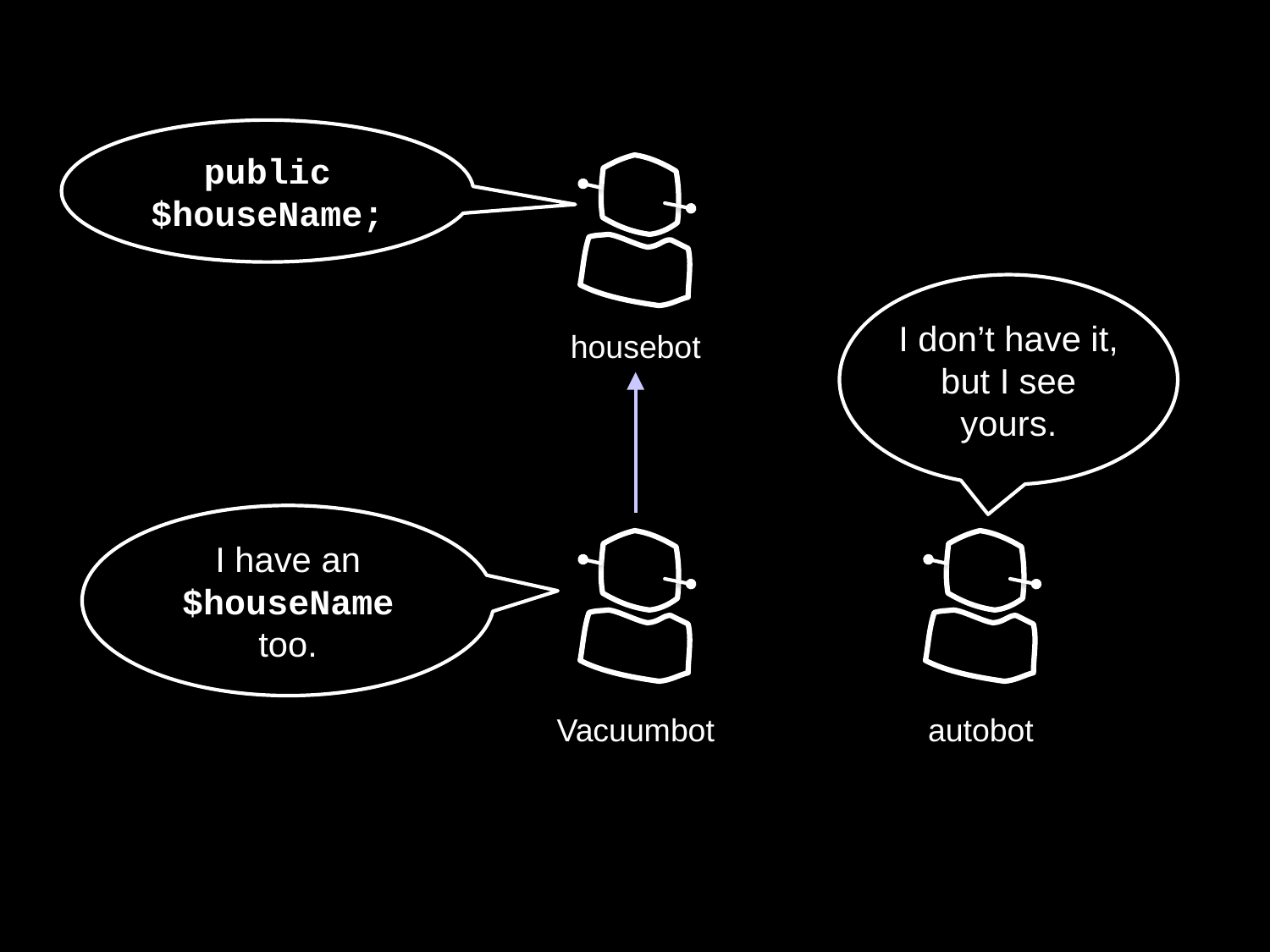

public $houseName;

I don’t have it, but I see yours.
housebot
I have an $houseName too.

Vacuumbot
autobot